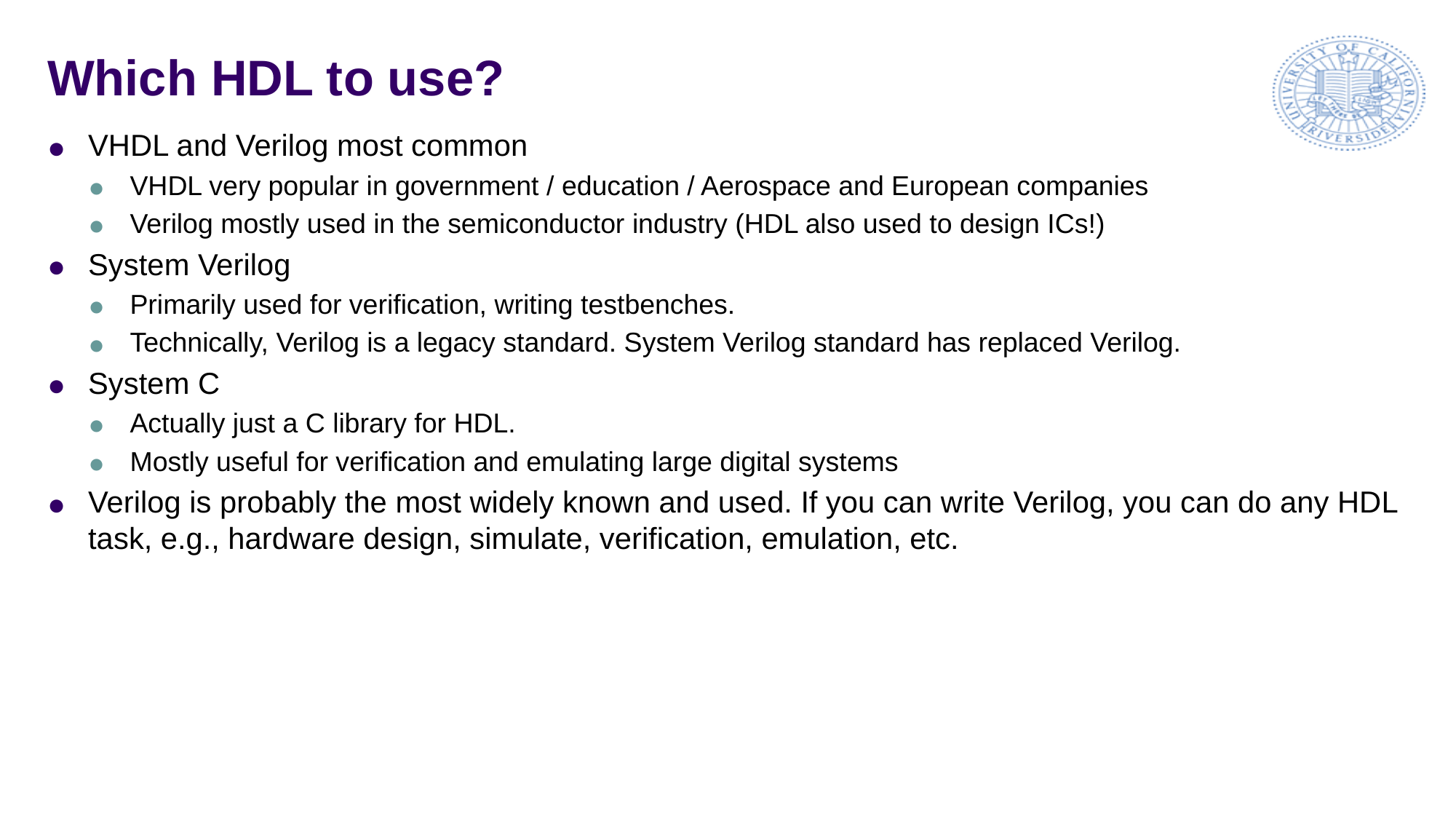

# Which HDL to use?
VHDL and Verilog most common
VHDL very popular in government / education / Aerospace and European companies
Verilog mostly used in the semiconductor industry (HDL also used to design ICs!)
System Verilog
Primarily used for verification, writing testbenches.
Technically, Verilog is a legacy standard. System Verilog standard has replaced Verilog.
System C
Actually just a C library for HDL.
Mostly useful for verification and emulating large digital systems
Verilog is probably the most widely known and used. If you can write Verilog, you can do any HDL task, e.g., hardware design, simulate, verification, emulation, etc.